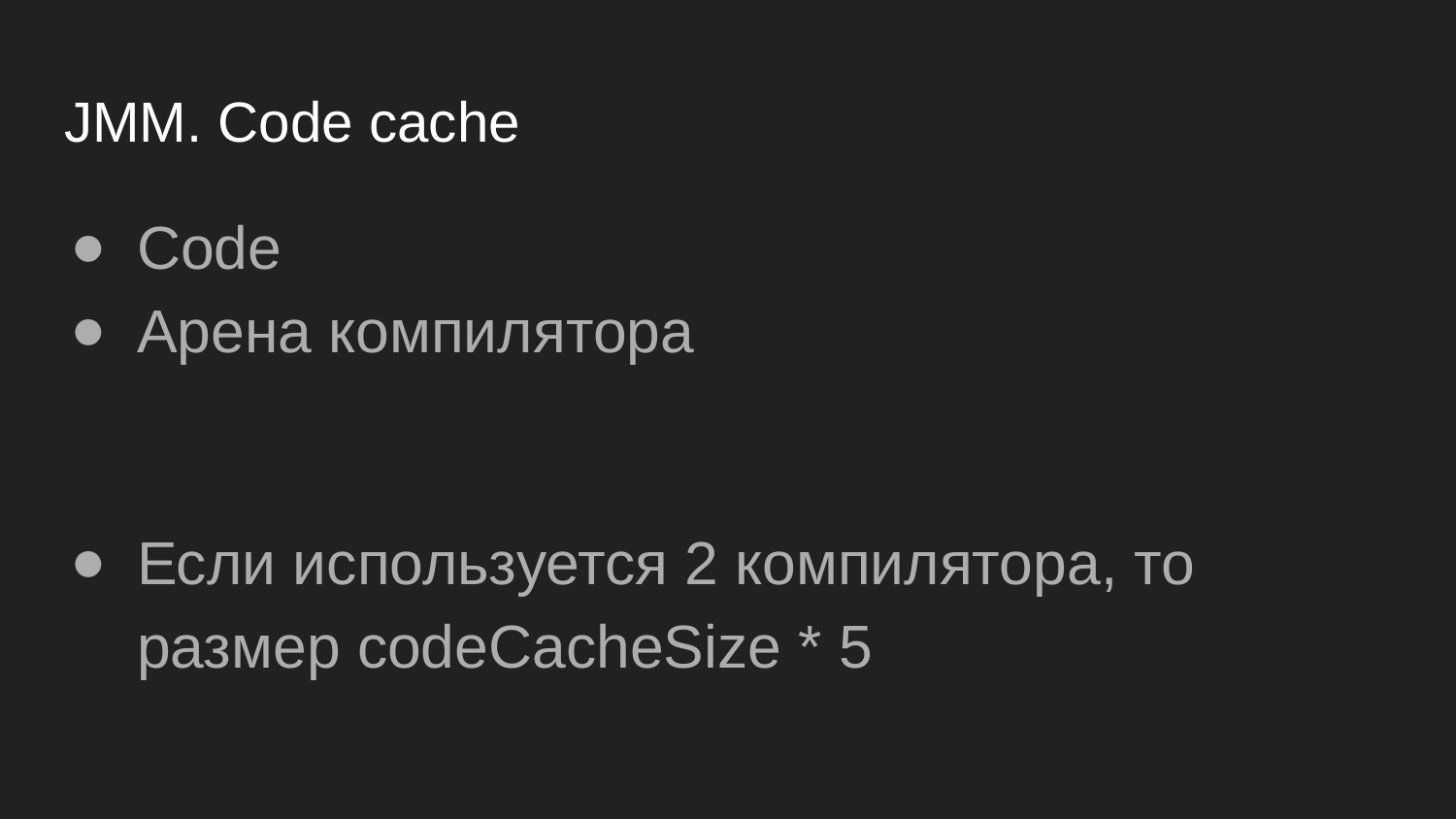

# JMM. Code cache
Code
Арена компилятора

Если используется 2 компилятора, то размер codeCacheSize * 5